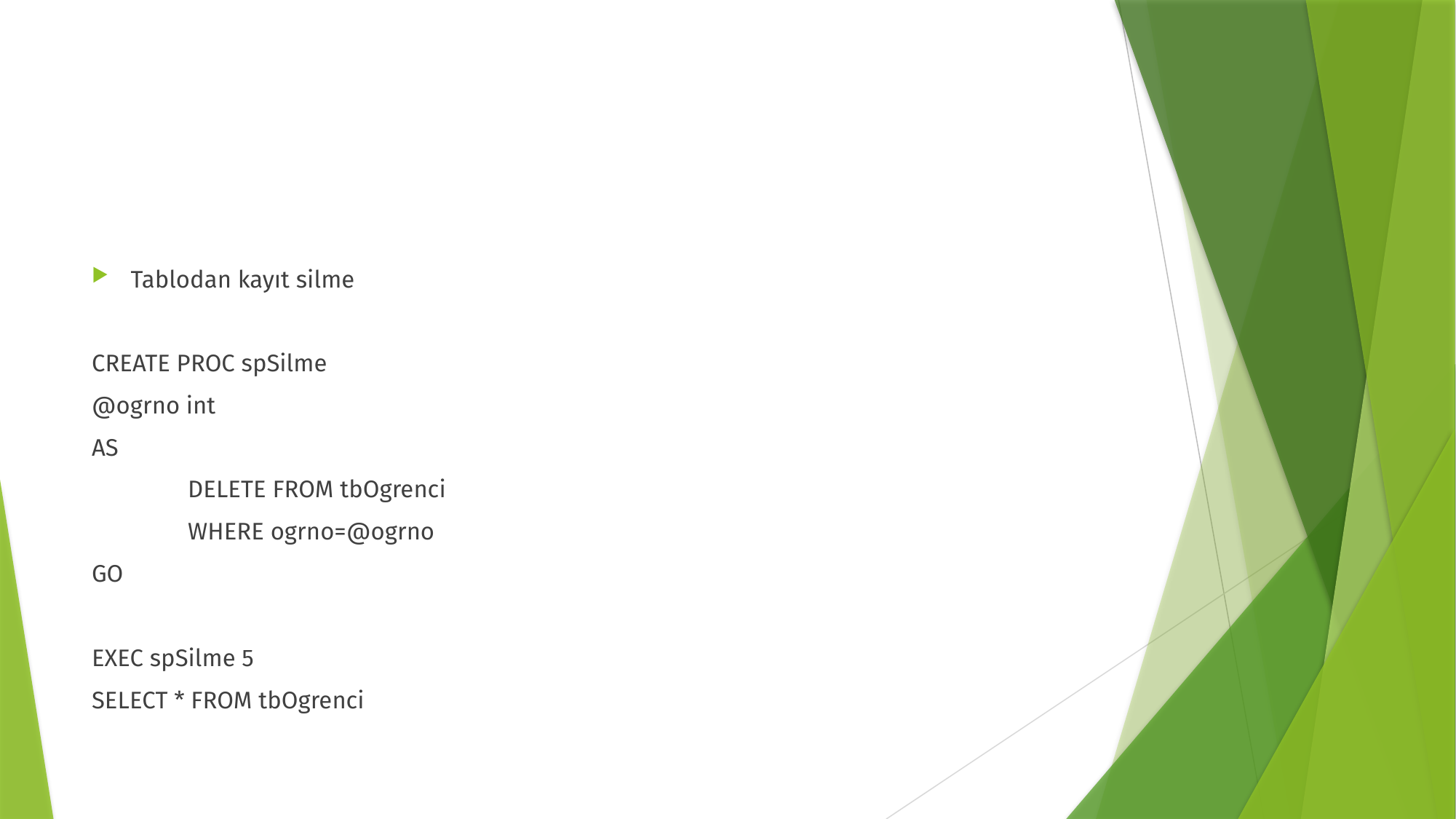

#
Tablodan kayıt silme

CREATE PROC spSilme
@ogrno int
AS
	DELETE FROM tbOgrenci
	WHERE ogrno=@ogrno
GO

EXEC spSilme 5
SELECT * FROM tbOgrenci